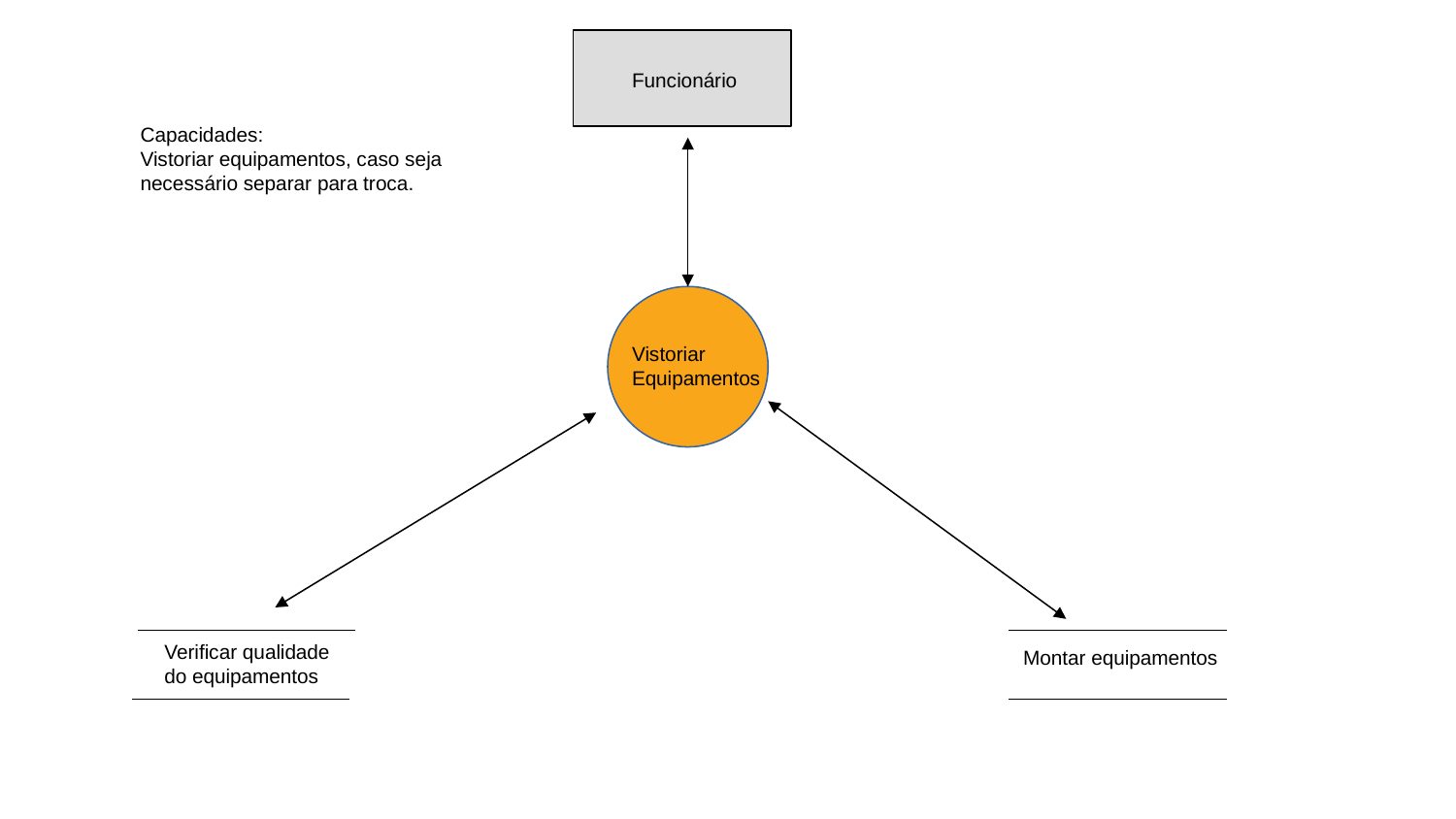

Funcionário
Capacidades:
Vistoriar equipamentos, caso seja necessário separar para troca.

Vistoriar Equipamentos
Verificar qualidade do equipamentos
Montar equipamentos